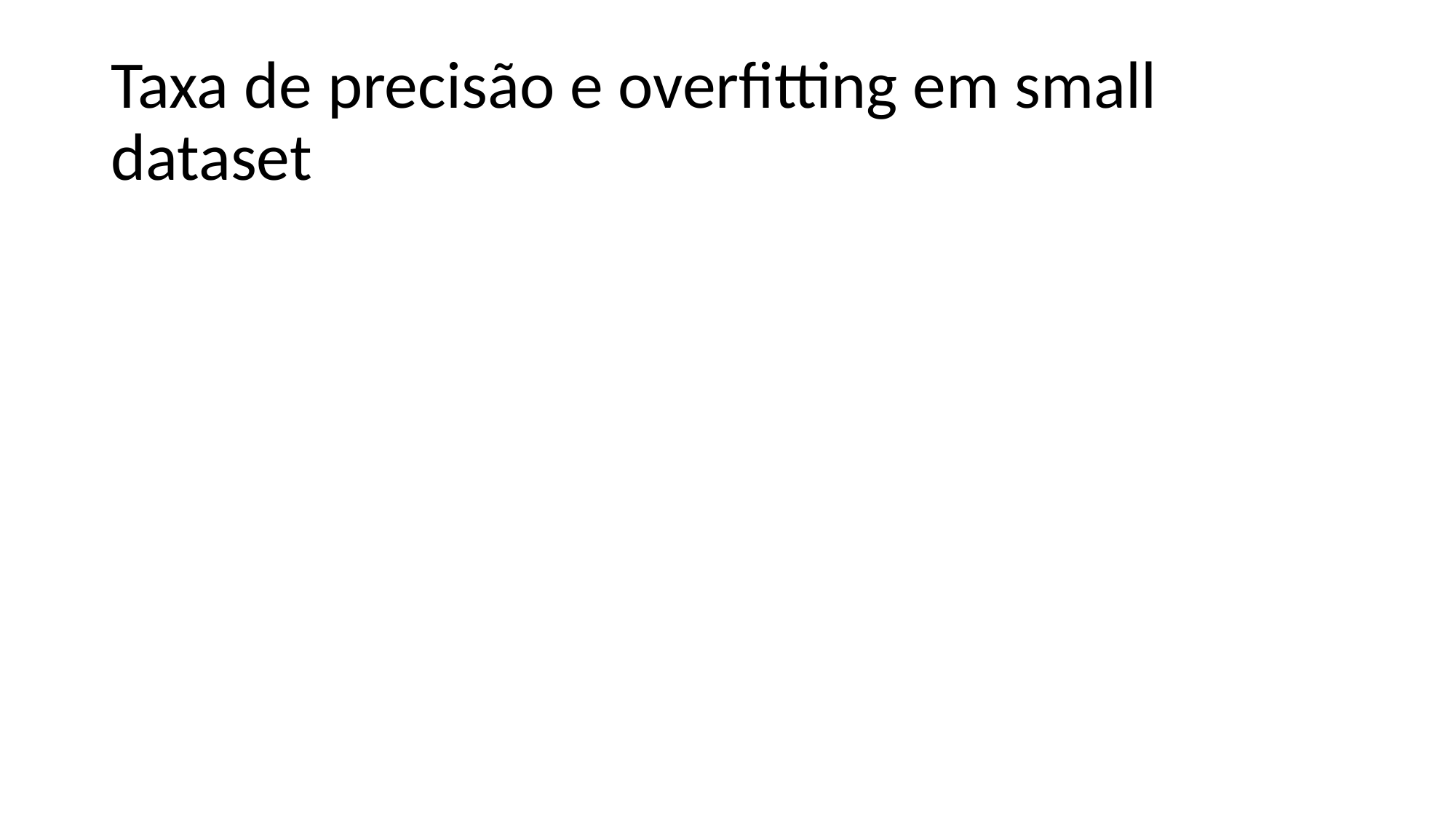

# Taxa de precisão e overfitting em small dataset